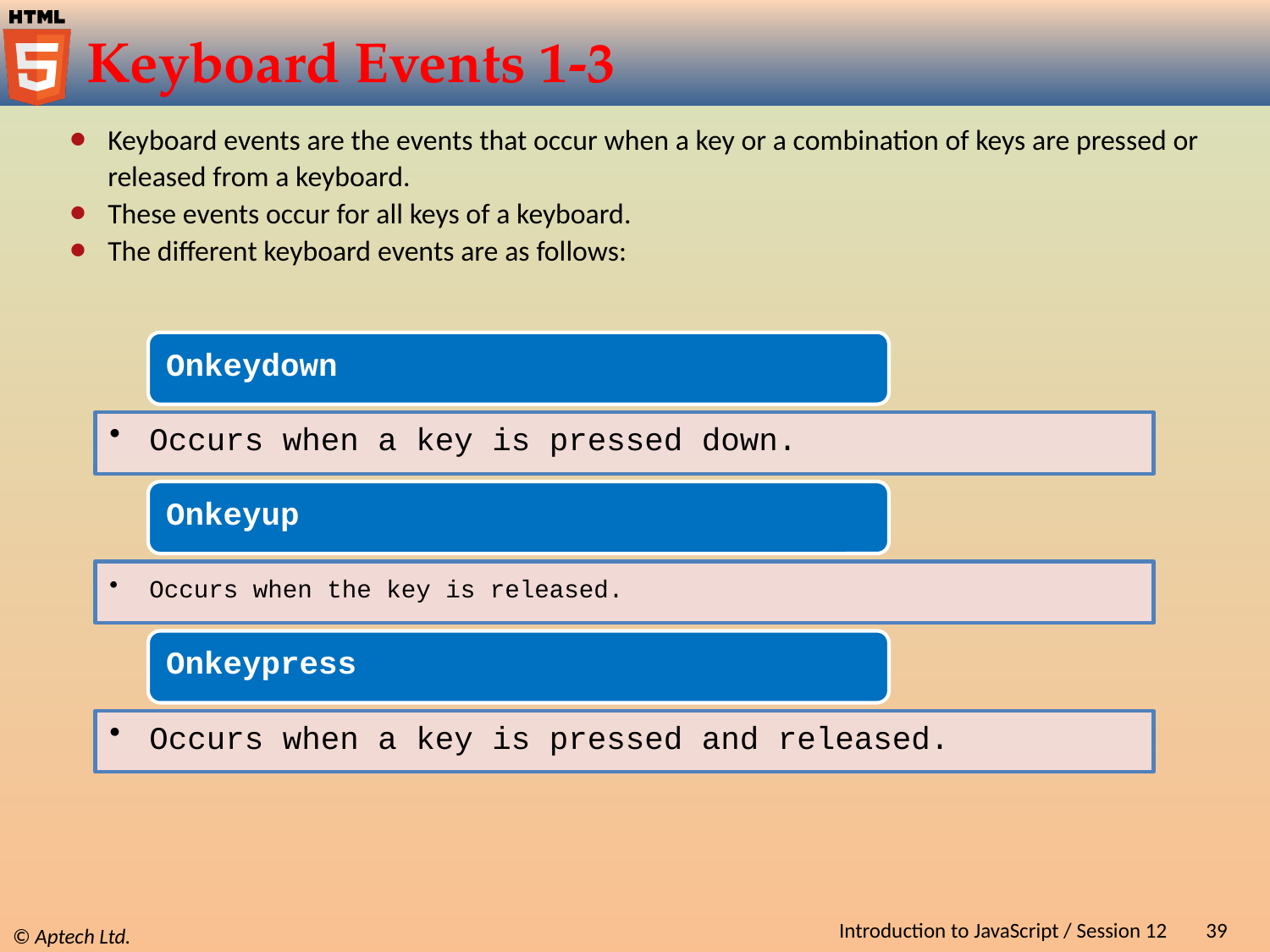

# Keyboard Events 1-3
Keyboard events are the events that occur when a key or a combination of keys are pressed or released from a keyboard.
These events occur for all keys of a keyboard.
The different keyboard events are as follows:
Onkeydown
Onkeyup
Occurs when a key is pressed down.
Occurs when a key is pressed and released.
Onkeypress
Occurs when the key is released.
Introduction to JavaScript / Session 12
39